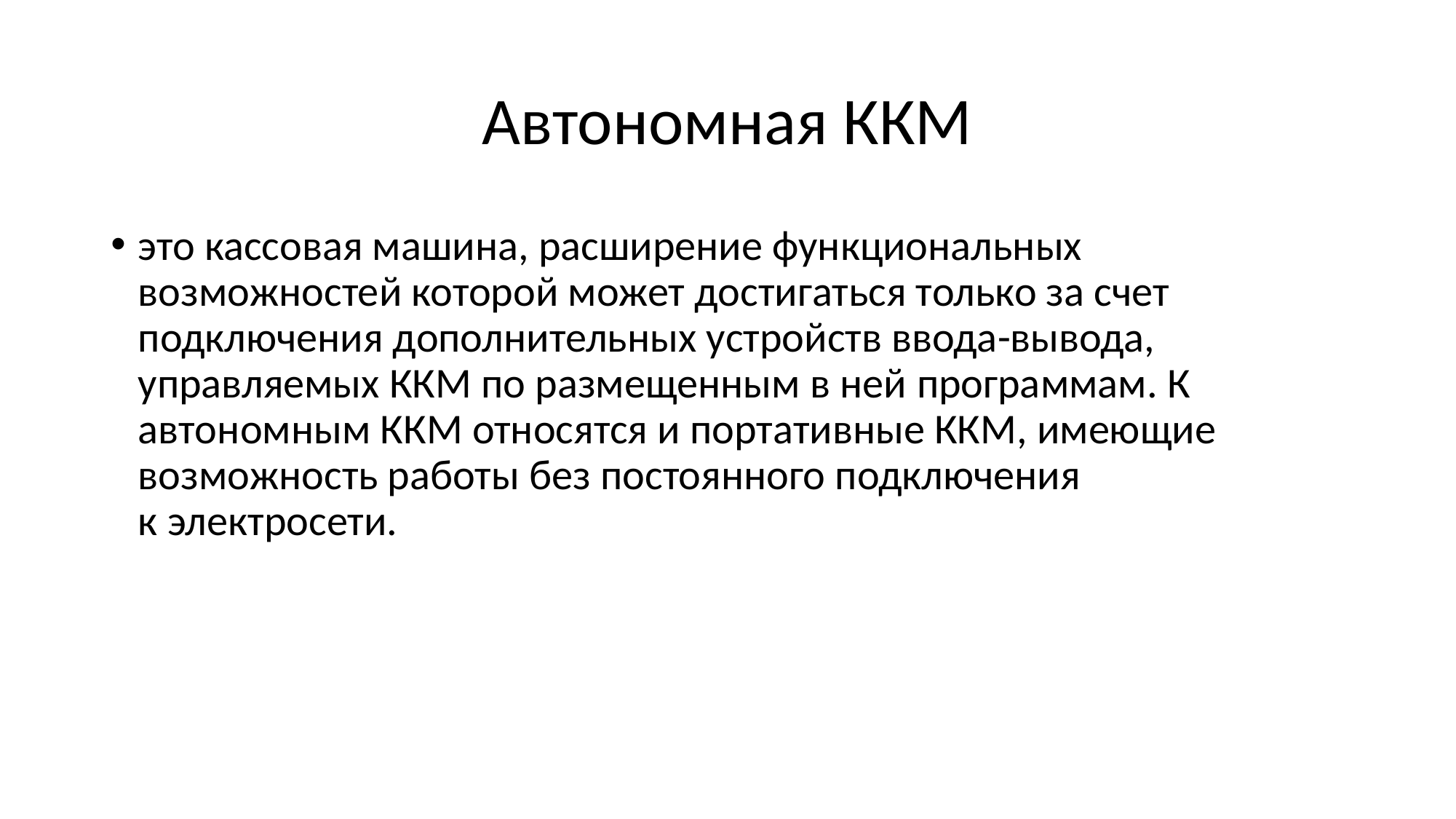

# Автономная ККМ
это кассовая машина, расширение функциональных возможностей которой может достигаться только за счет подключения дополнительных устройств ввода-вывода, управляемых ККМ по размещенным в ней программам. К автономным ККМ относятся и портативные ККМ, имеющие возможность работы без постоянного подключения к электросети.